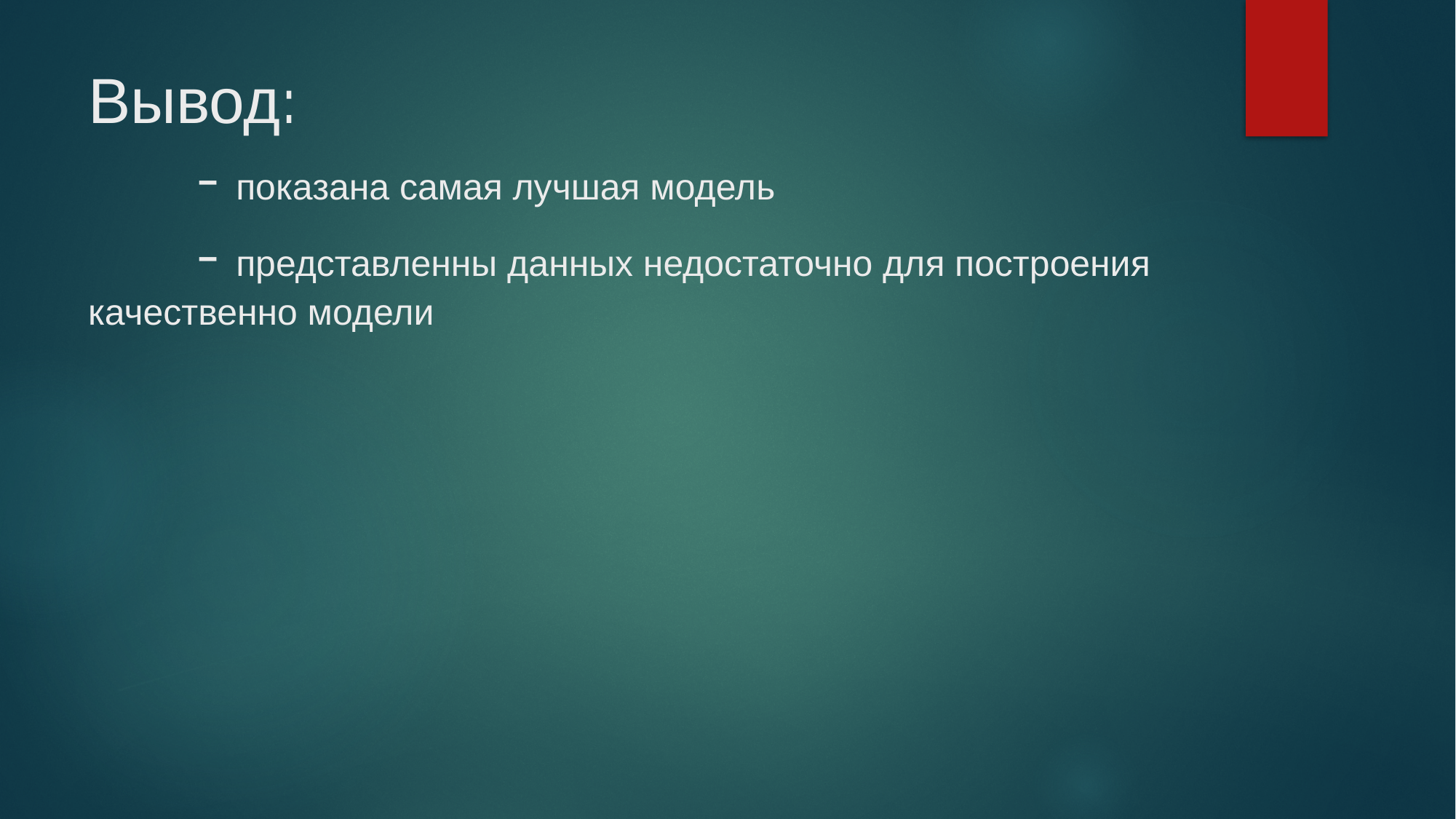

# Вывод: - показана самая лучшая модель - представленны данных недостаточно для построения качественно модели